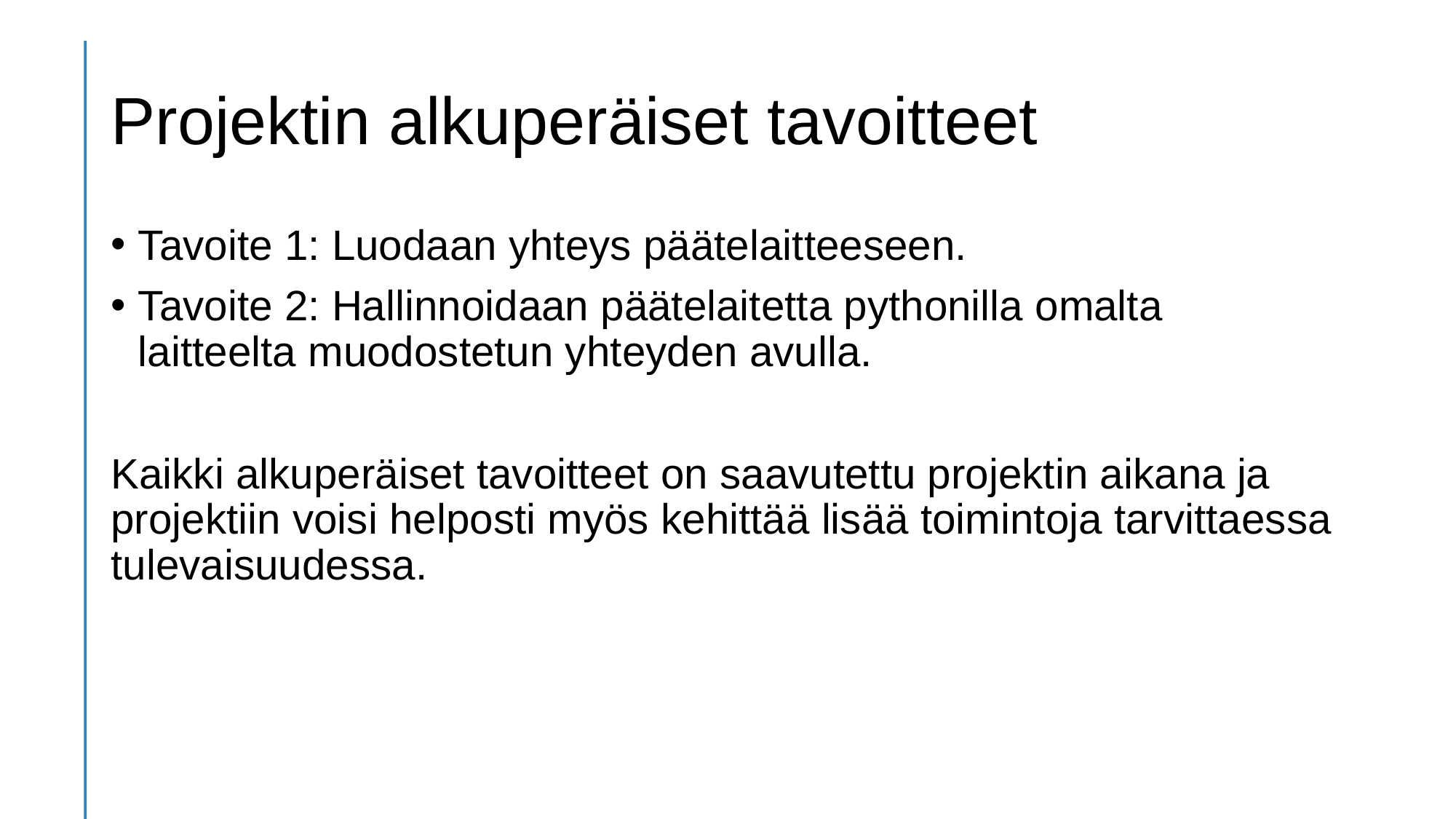

# Projektin alkuperäiset tavoitteet
Tavoite 1: Luodaan yhteys päätelaitteeseen.
Tavoite 2: Hallinnoidaan päätelaitetta pythonilla omalta laitteelta muodostetun yhteyden avulla.

Kaikki alkuperäiset tavoitteet on saavutettu projektin aikana ja projektiin voisi helposti myös kehittää lisää toimintoja tarvittaessa tulevaisuudessa.